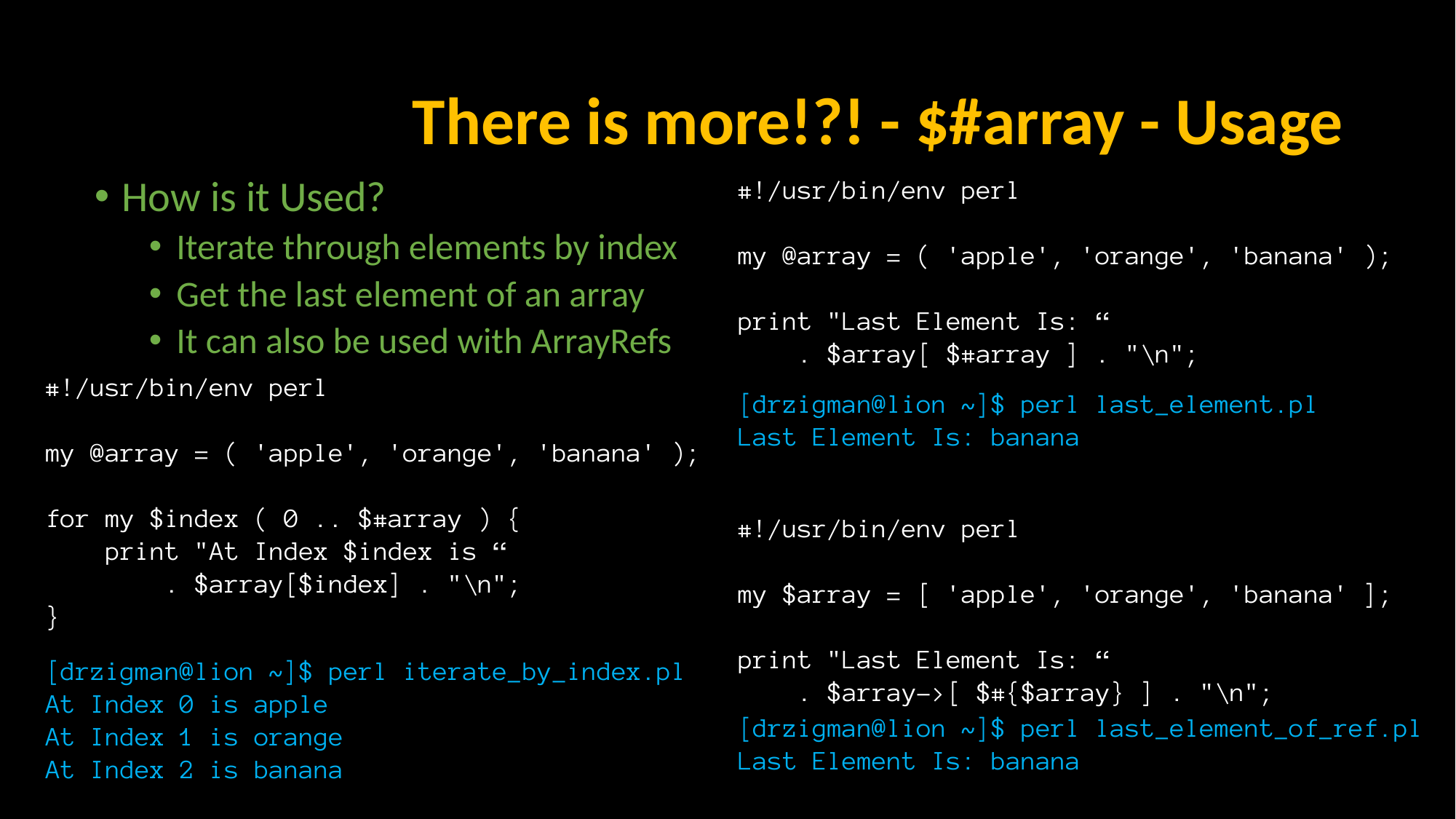

# There is more!?! - $#array - Usage
#!/usr/bin/env perl

my @array = ( 'apple', 'orange', 'banana' );

print "Last Element Is: “
    . $array[ $#array ] . "\n";

How is it Used?
Iterate through elements by index
Get the last element of an array
It can also be used with ArrayRefs

#!/usr/bin/env perl

my @array = ( 'apple', 'orange', 'banana' );

for my $index ( 0 .. $#array ) {
    print "At Index $index is “
        . $array[$index] . "\n";
}
[drzigman@lion ~]$ perl last_element.pl
Last Element Is: banana
#!/usr/bin/env perl

my $array = [ 'apple', 'orange', 'banana' ];

print "Last Element Is: “
    . $array->[ $#{$array} ] . "\n";

[drzigman@lion ~]$ perl iterate_by_index.pl
At Index 0 is apple
At Index 1 is orange
At Index 2 is banana
[drzigman@lion ~]$ perl last_element_of_ref.pl
Last Element Is: banana